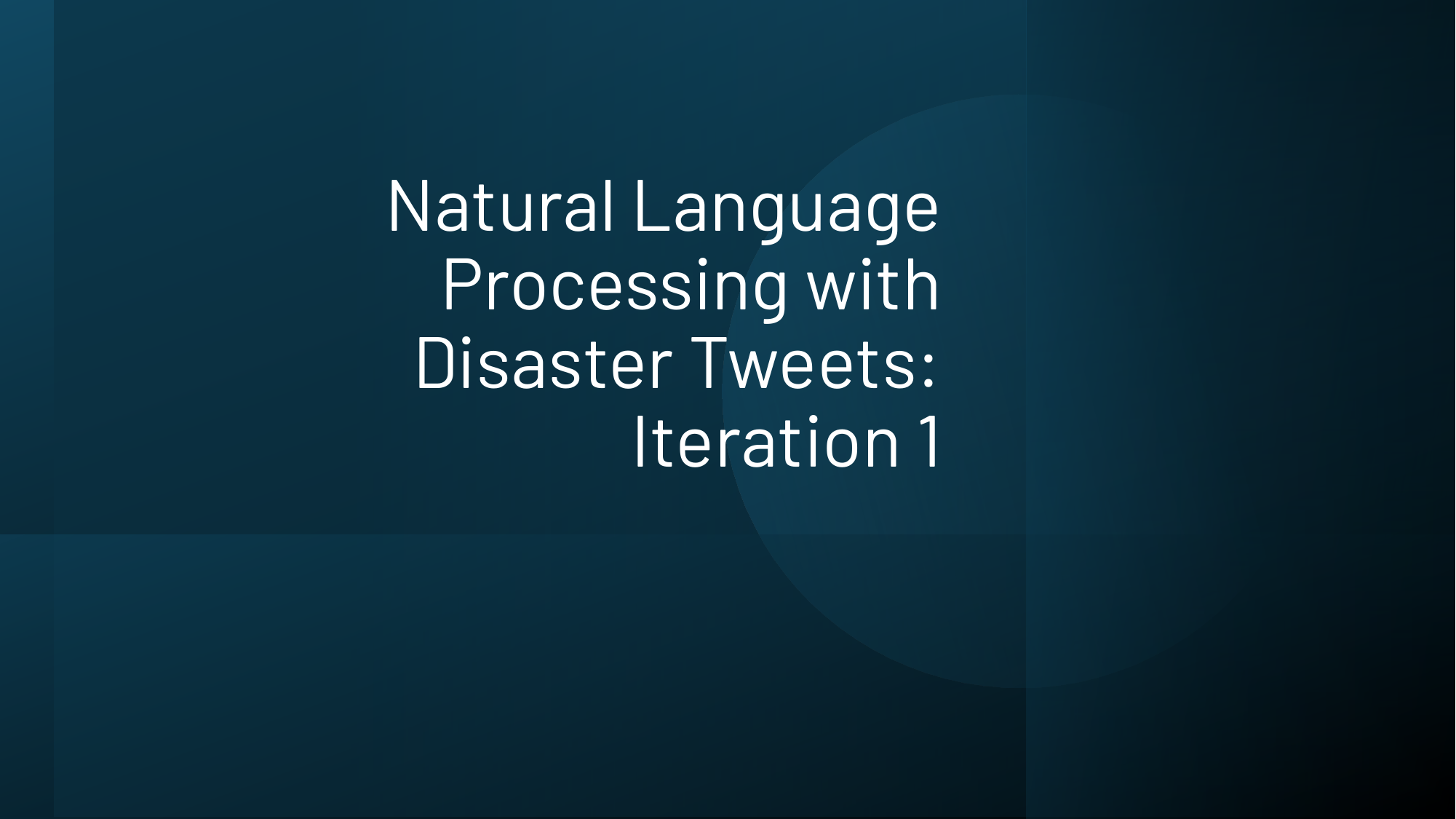

# Natural Language Processing with Disaster Tweets: Iteration 1